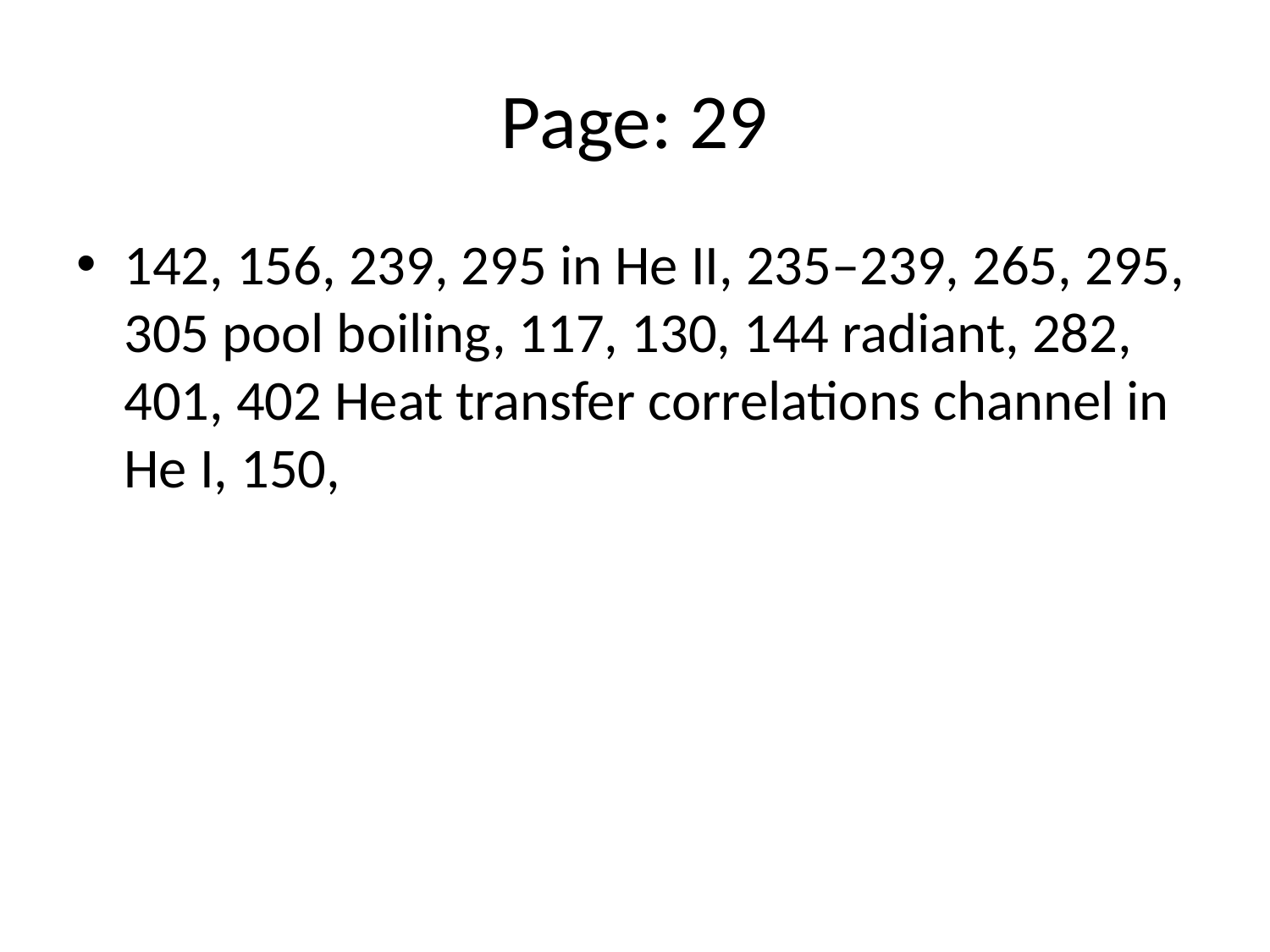

# Page: 29
142, 156, 239, 295 in He II, 235–239, 265, 295, 305 pool boiling, 117, 130, 144 radiant, 282, 401, 402 Heat transfer correlations channel in He I, 150,